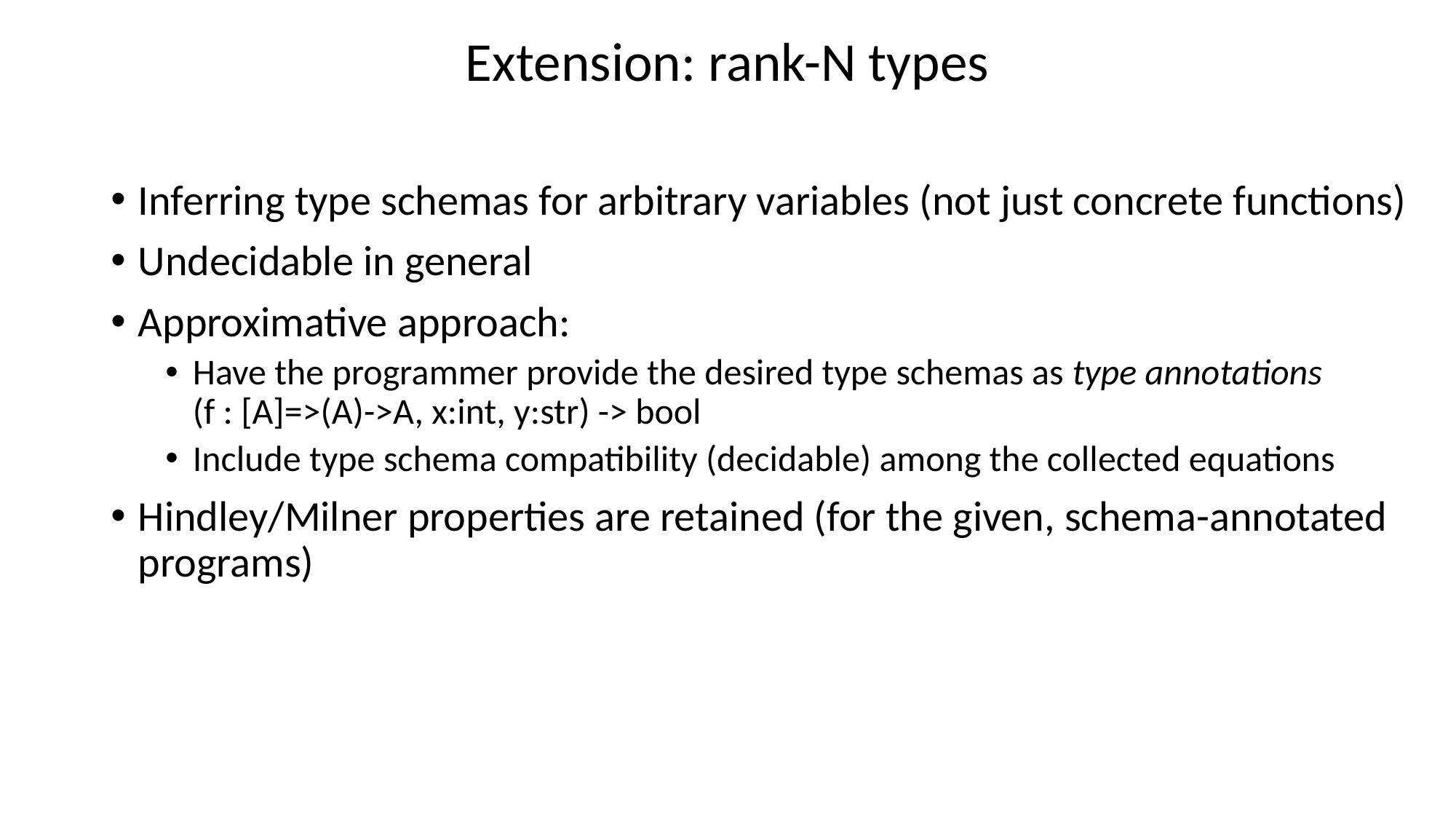

# Extension: rank-N types
Inferring type schemas for arbitrary variables (not just concrete functions)
Undecidable in general
Approximative approach:
Have the programmer provide the desired type schemas as type annotations
(f : [A]=>(A)->A, x:int, y:str) -> bool
Include type schema compatibility (decidable) among the collected equations
Hindley/Milner properties are retained (for the given, schema-annotated programs)